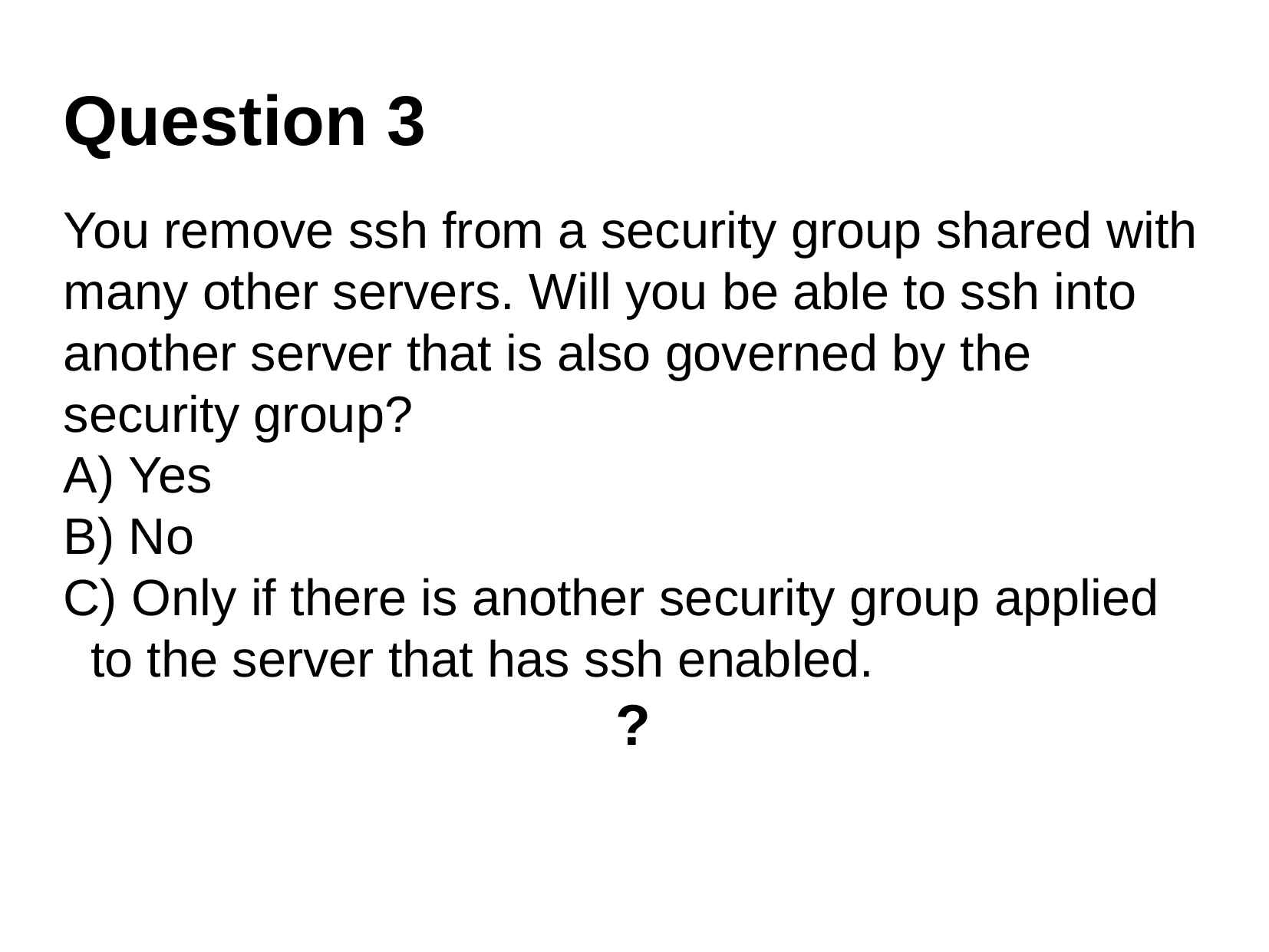

Question 3
You remove ssh from a security group shared with many other servers. Will you be able to ssh into another server that is also governed by the security group?
 Yes
 No
 Only if there is another security group applied to the server that has ssh enabled.
 ?